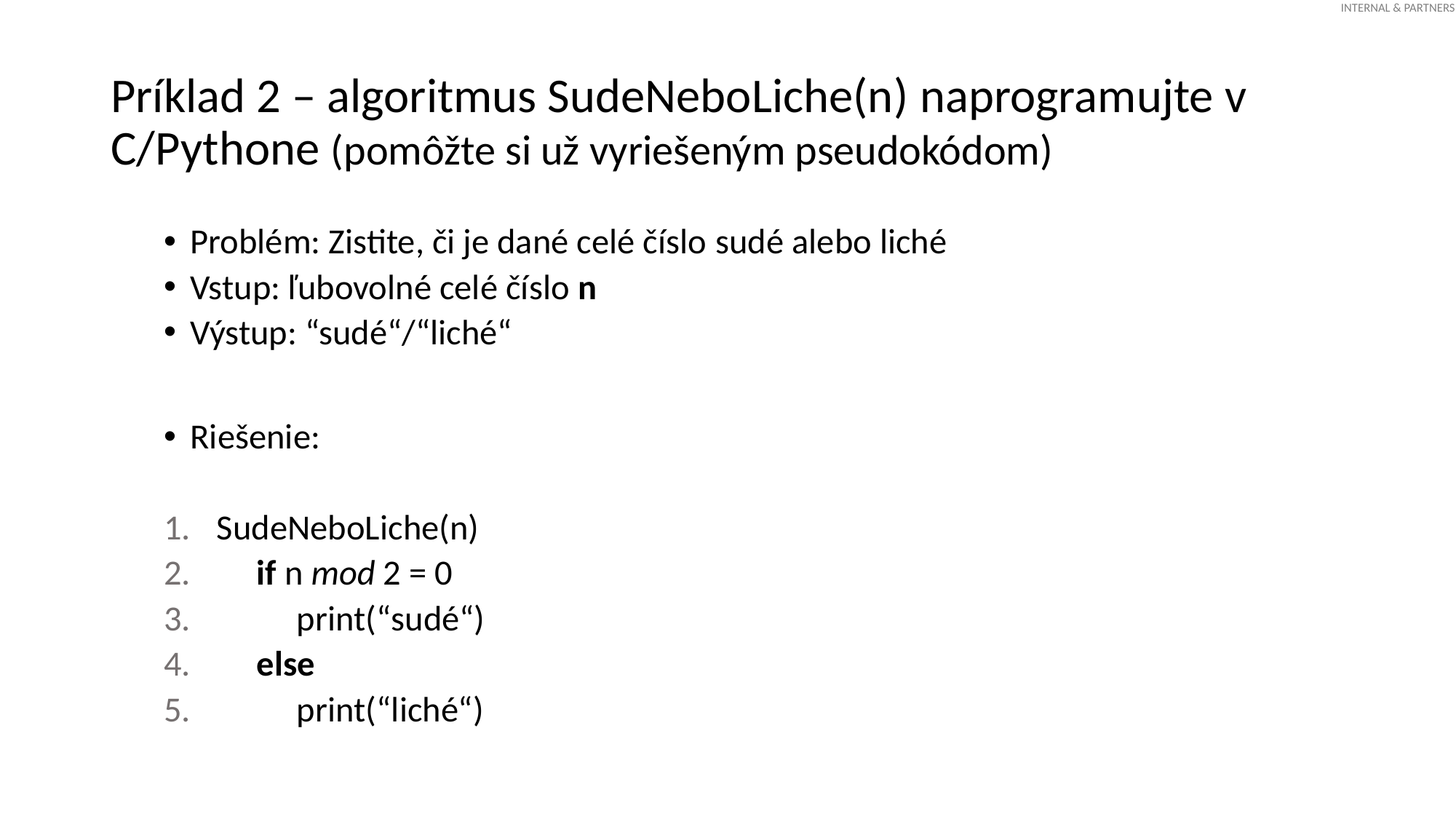

# Príklad 2 – algoritmus SudeNeboLiche(n) naprogramujte v C/Pythone (pomôžte si už vyriešeným pseudokódom)
Problém: Zistite, či je dané celé číslo sudé alebo liché
Vstup: ľubovolné celé číslo n
Výstup: “sudé“/“liché“

Riešenie:

SudeNeboLiche(n)
     if n mod 2 = 0
          print(“sudé“)
     else
          print(“liché“)